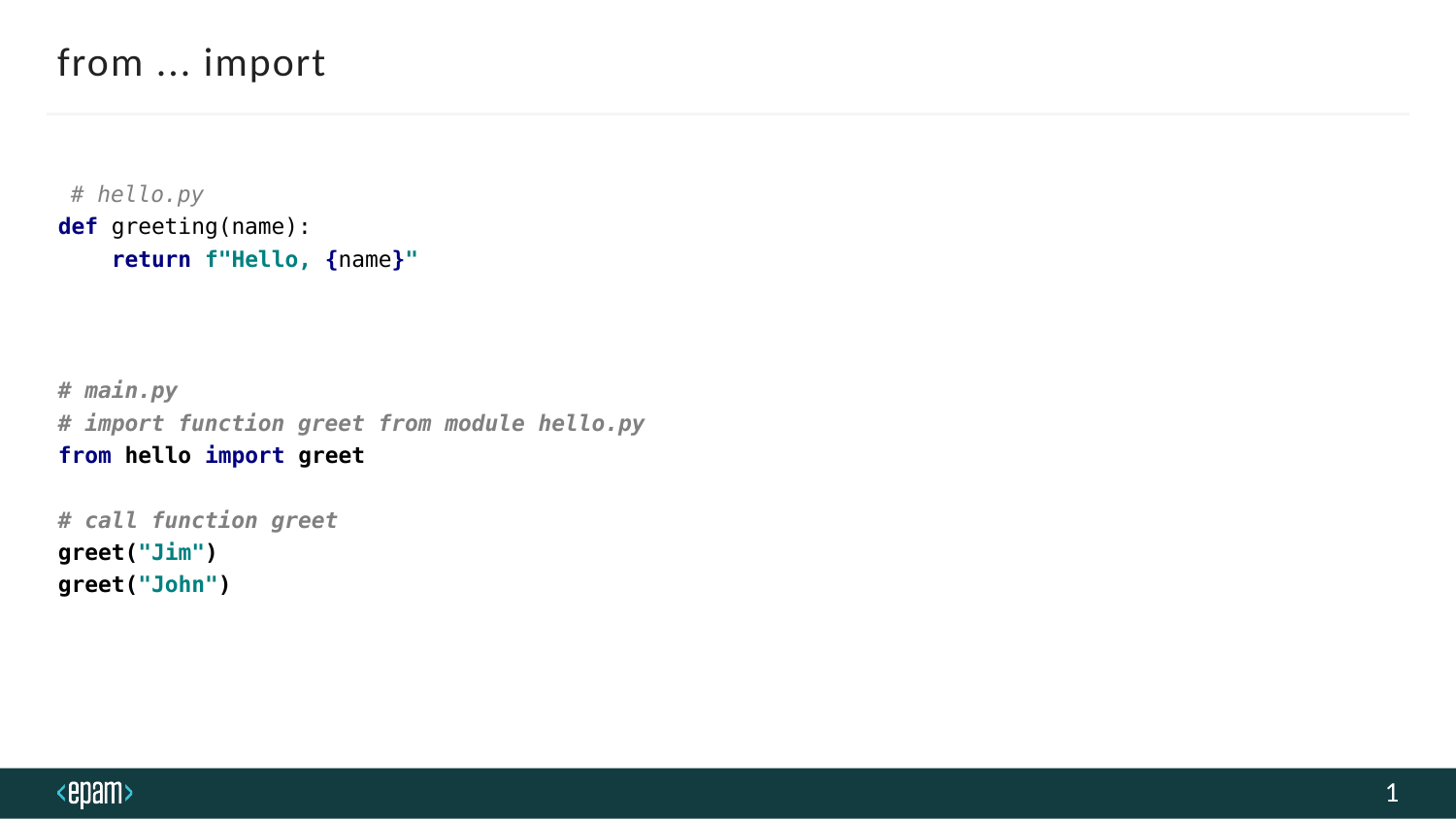

# from ... import
   # hello.py
def greeting(name):
    return f"Hello, {name}"
# main.py
# import function greet from module hello.py
from hello import greet
# call function greet
greet("Jim")
greet("John")
1